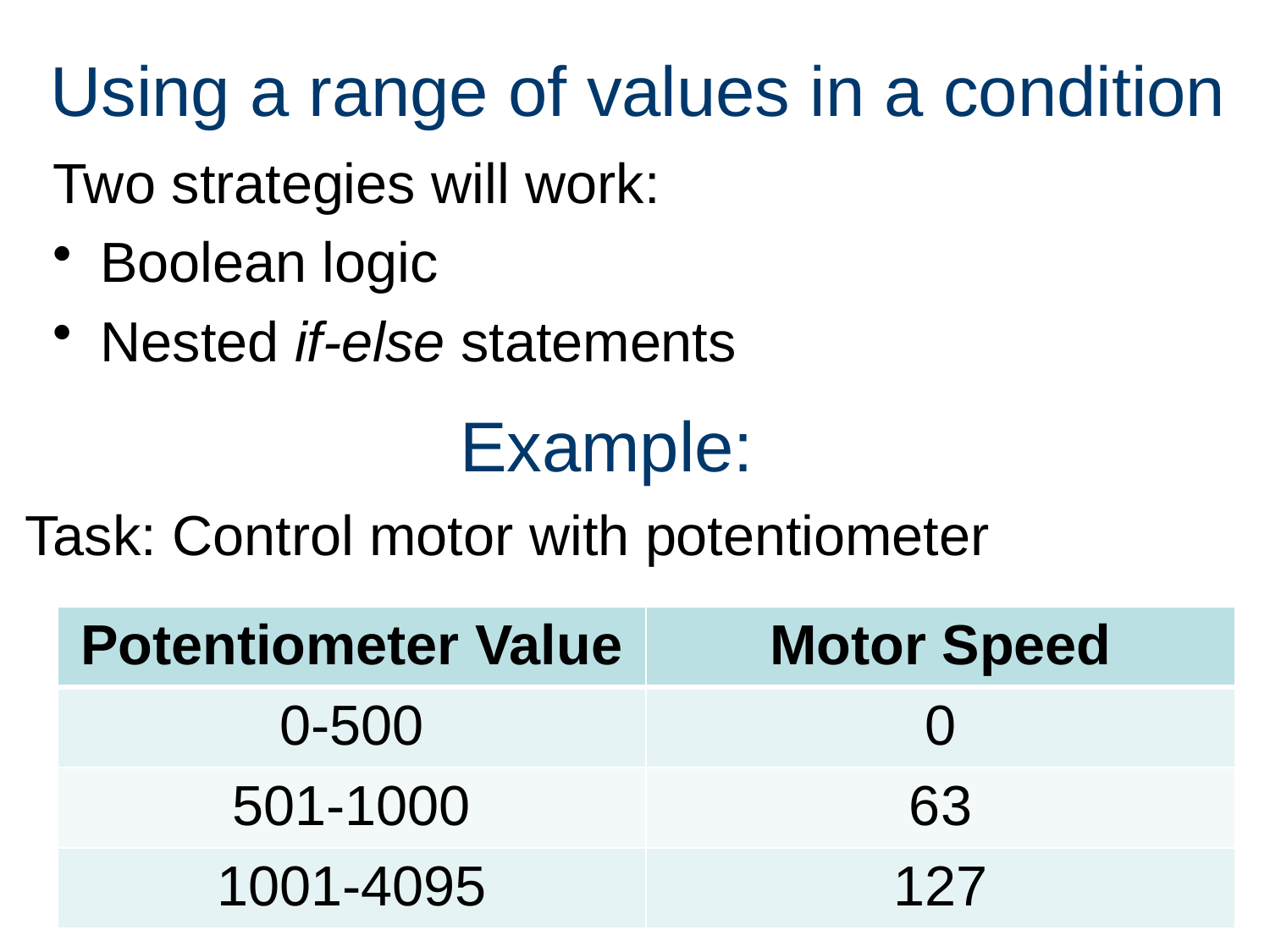

# Using a range of values in a condition
Two strategies will work:
Boolean logic
Nested if-else statements
Example:
Task: Control motor with potentiometer
| Potentiometer Value | Motor Speed |
| --- | --- |
| 0-500 | 0 |
| 501-1000 | 63 |
| 1001-4095 | 127 |